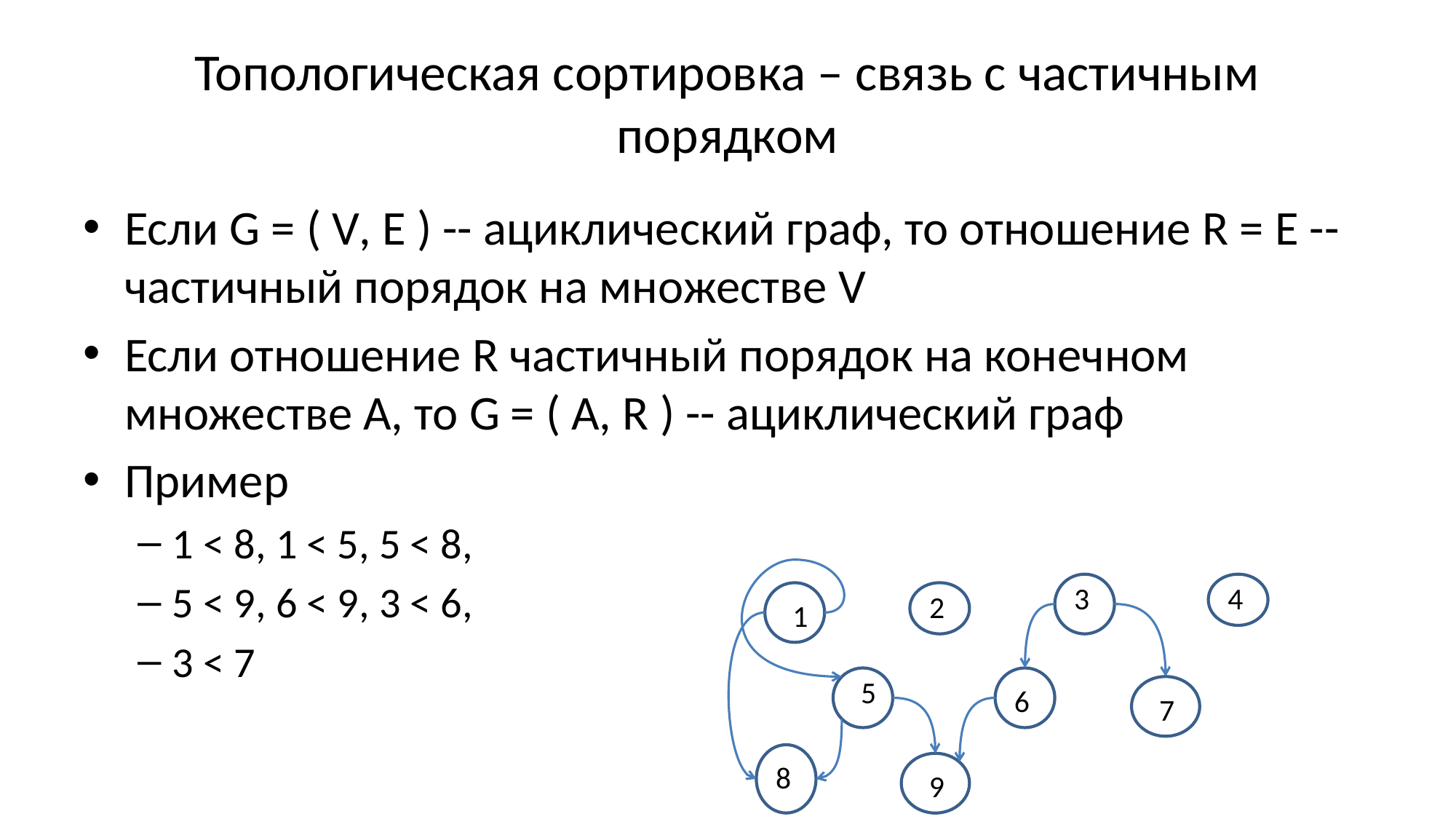

# Топологическая сортировка – связь с частичным порядком
Если G = ( V, E ) -- ациклический граф, то отношение R = E -- частичный порядок на множестве V
Если отношение R частичный порядок на конечном множестве A, то G = ( A, R ) -- ациклический граф
Пример
1 < 8, 1 < 5, 5 < 8,
5 < 9, 6 < 9, 3 < 6,
3 < 7

3
4

2

1

5

6

7

8

9